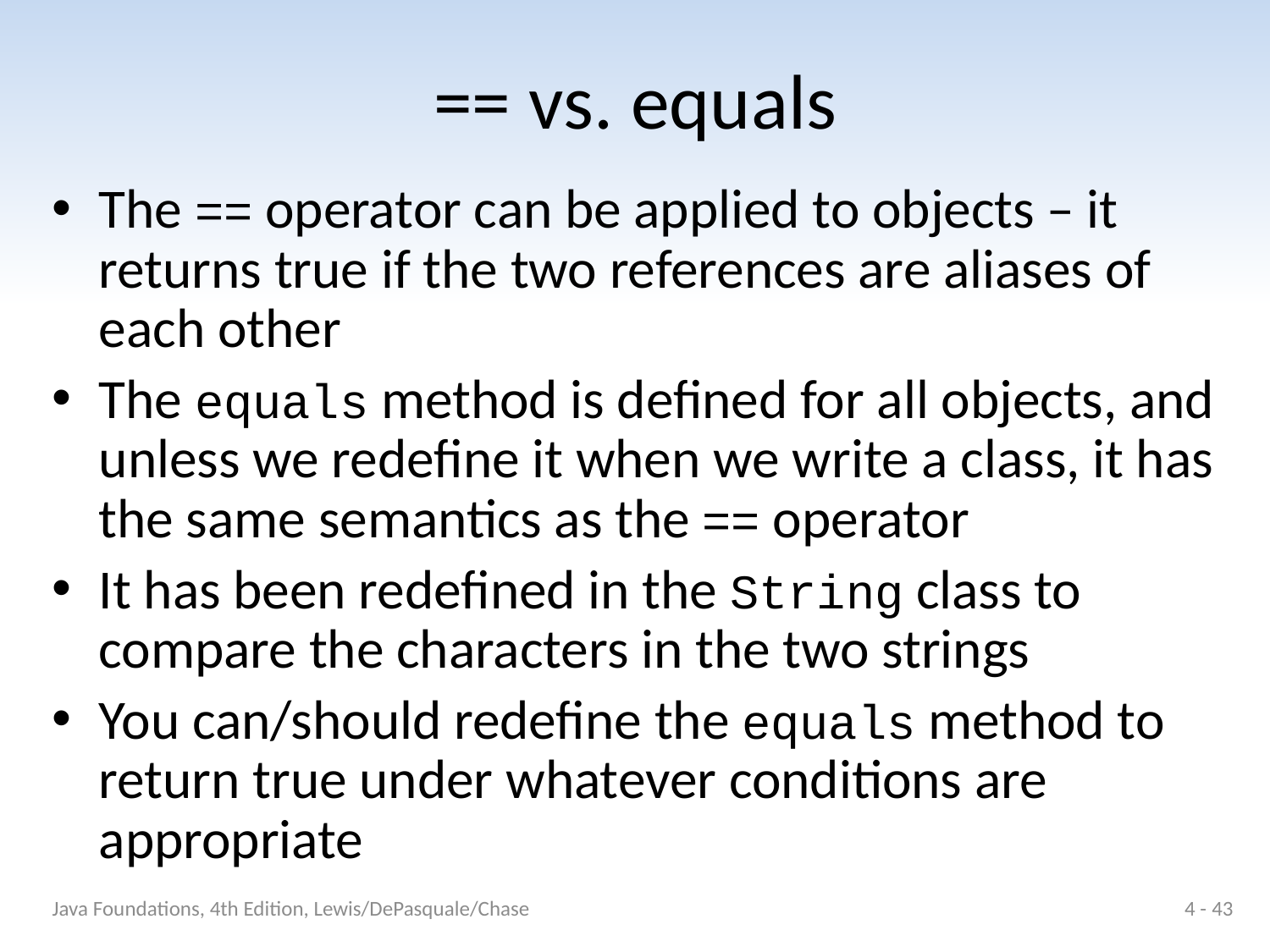

# == vs. equals
The == operator can be applied to objects – it returns true if the two references are aliases of each other
The equals method is defined for all objects, and unless we redefine it when we write a class, it has the same semantics as the == operator
It has been redefined in the String class to compare the characters in the two strings
You can/should redefine the equals method to return true under whatever conditions are appropriate
Java Foundations, 4th Edition, Lewis/DePasquale/Chase
4 - 43